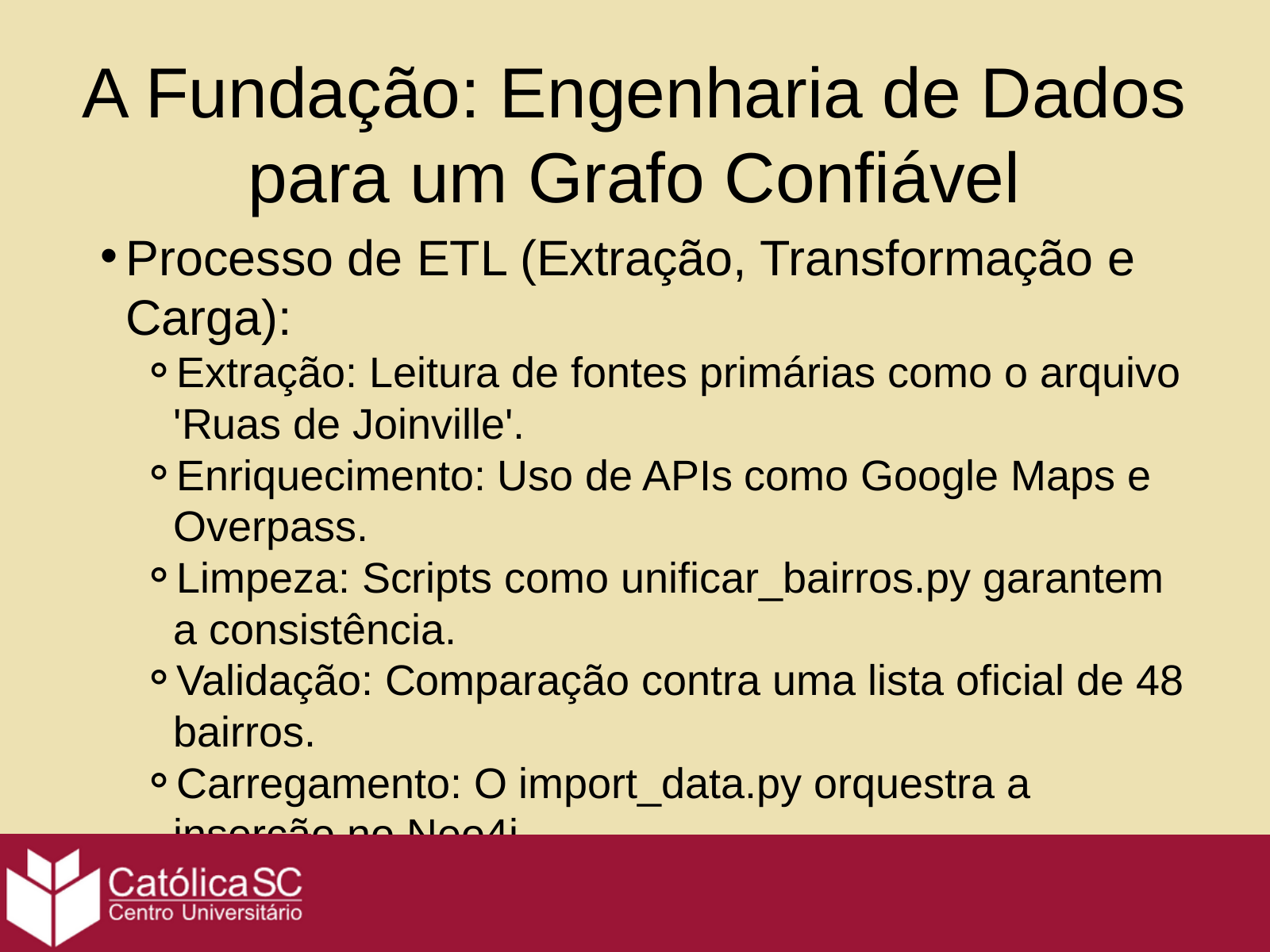

A Fundação: Engenharia de Dados para um Grafo Confiável
Processo de ETL (Extração, Transformação e Carga):
Extração: Leitura de fontes primárias como o arquivo 'Ruas de Joinville'.
Enriquecimento: Uso de APIs como Google Maps e Overpass.
Limpeza: Scripts como unificar_bairros.py garantem a consistência.
Validação: Comparação contra uma lista oficial de 48 bairros.
Carregamento: O import_data.py orquestra a inserção no Neo4j.